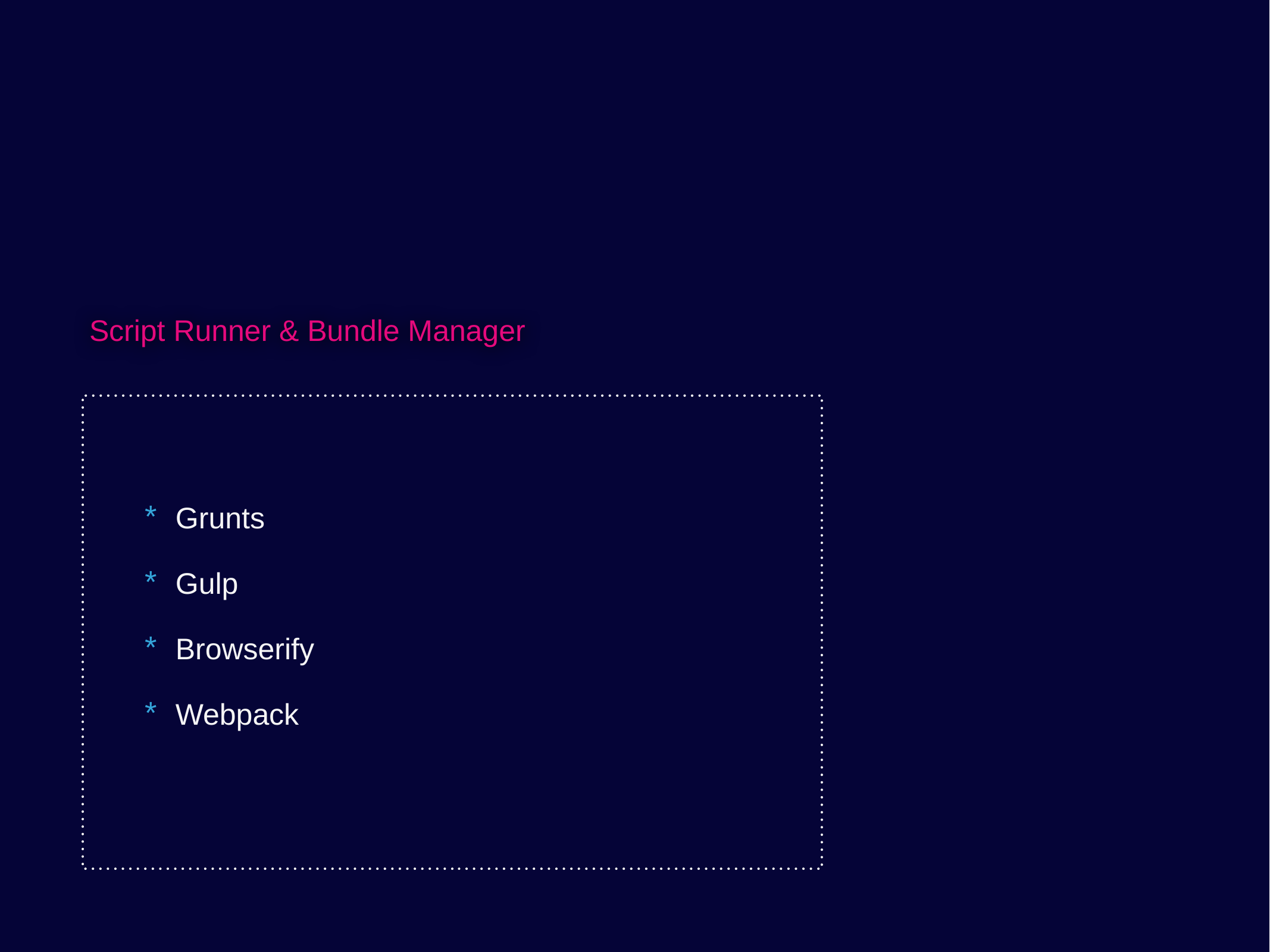

Script Runner & Bundle Manager

Grunts
Gulp
Browserify
Webpack